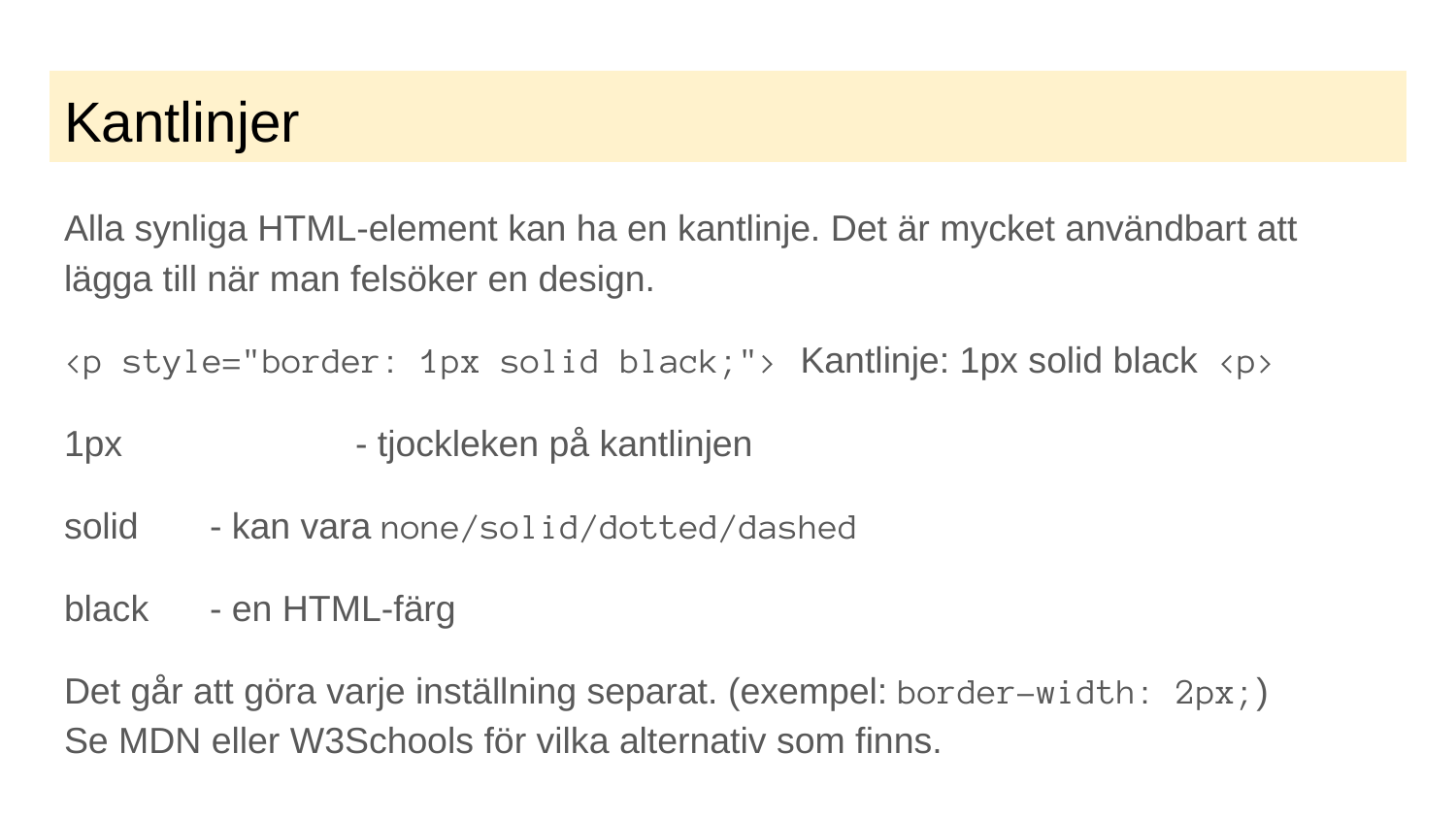

# Kantlinjer
Alla synliga HTML-element kan ha en kantlinje. Det är mycket användbart att lägga till när man felsöker en design.
<p style="border: 1px solid black;"> Kantlinje: 1px solid black <p>
1px		- tjockleken på kantlinjen
solid	- kan vara none/solid/dotted/dashed
black	- en HTML-färg
Det går att göra varje inställning separat. (exempel: border-width: 2px;)
Se MDN eller W3Schools för vilka alternativ som finns.